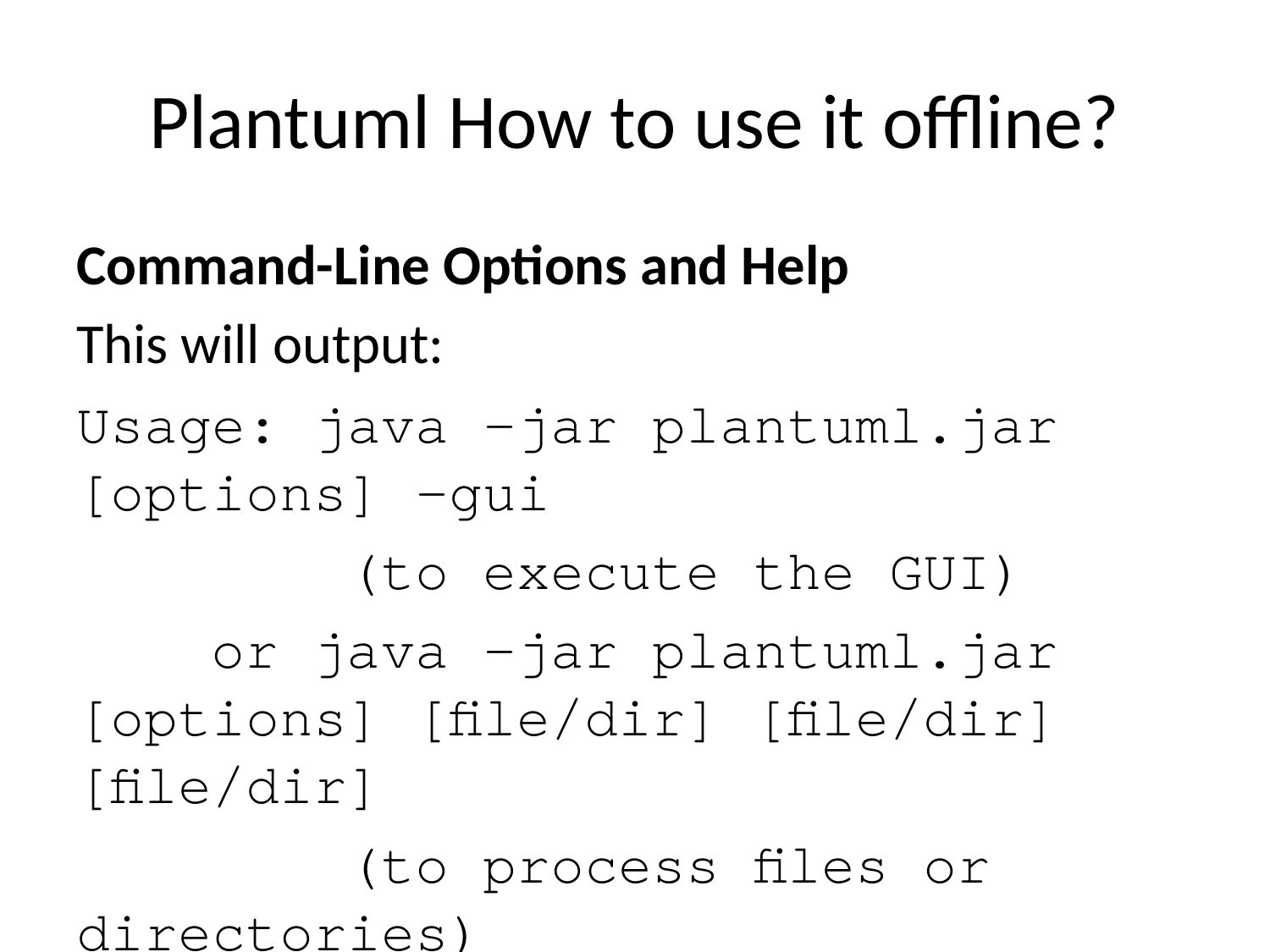

# Plantuml How to use it offline?
Command-Line Options and Help
This will output:
Usage: java -jar plantuml.jar [options] -gui
        (to execute the GUI)
    or java -jar plantuml.jar [options] [file/dir] [file/dir] [file/dir]
        (to process files or directories)

You can use the following wildcards in files/dirs:
        *       means any characters but '\'
        ?       one and only one character but '\'
        **      means any characters (used to recurse through directories)